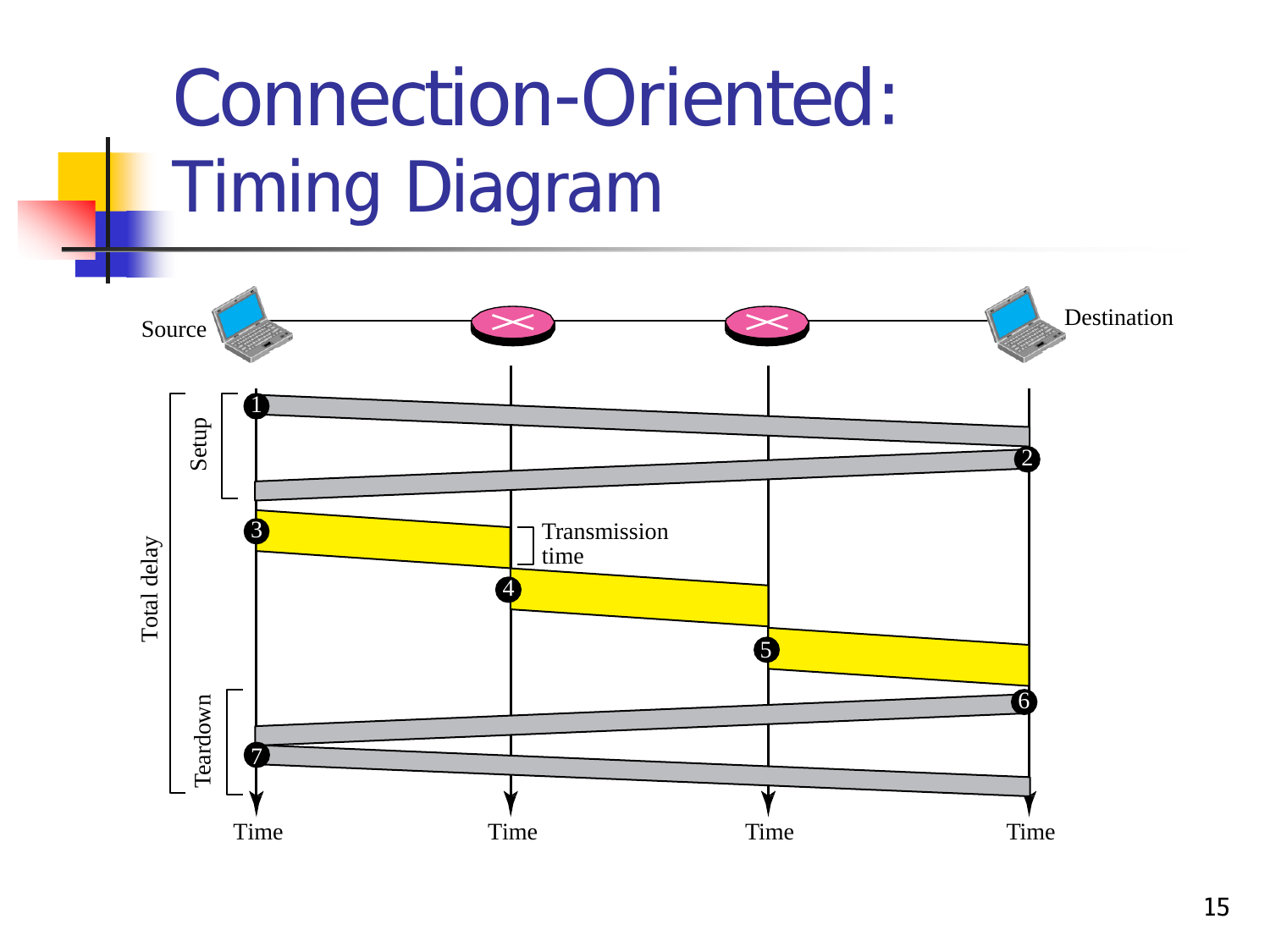

# Connection-Oriented:
Timing Diagram

Destination

Source

1

Setup
2

3

Total delay
Transmission
time

4

5

6
Teardown

7

Time
Time
Time
Time
15